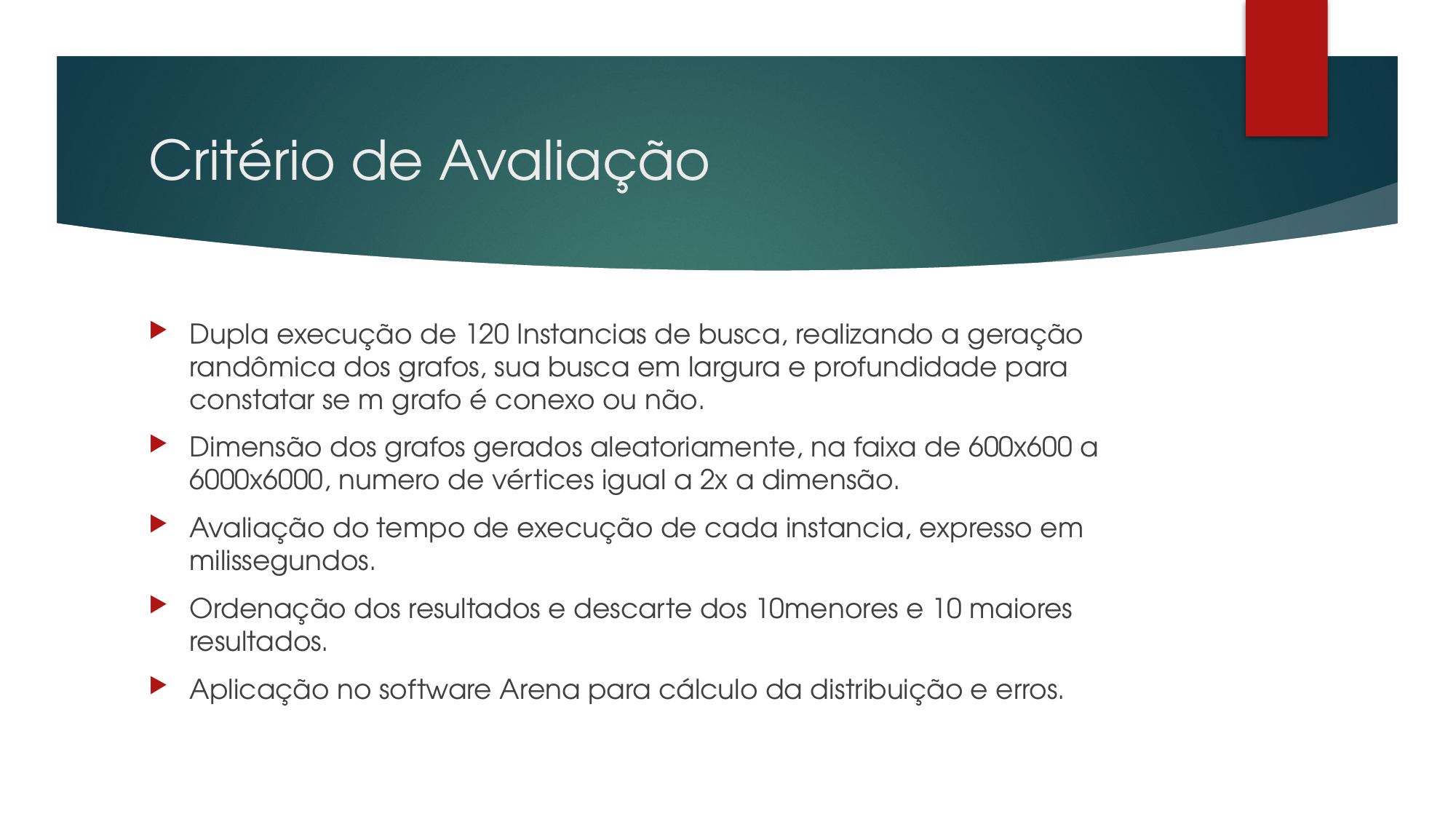

# Critério de Avaliação
Dupla execução de 120 Instancias de busca, realizando a geração randômica dos grafos, sua busca em largura e profundidade para constatar se m grafo é conexo ou não.
Dimensão dos grafos gerados aleatoriamente, na faixa de 600x600 a 6000x6000, numero de vértices igual a 2x a dimensão.
Avaliação do tempo de execução de cada instancia, expresso em milissegundos.
Ordenação dos resultados e descarte dos 10menores e 10 maiores resultados.
Aplicação no software Arena para cálculo da distribuição e erros.